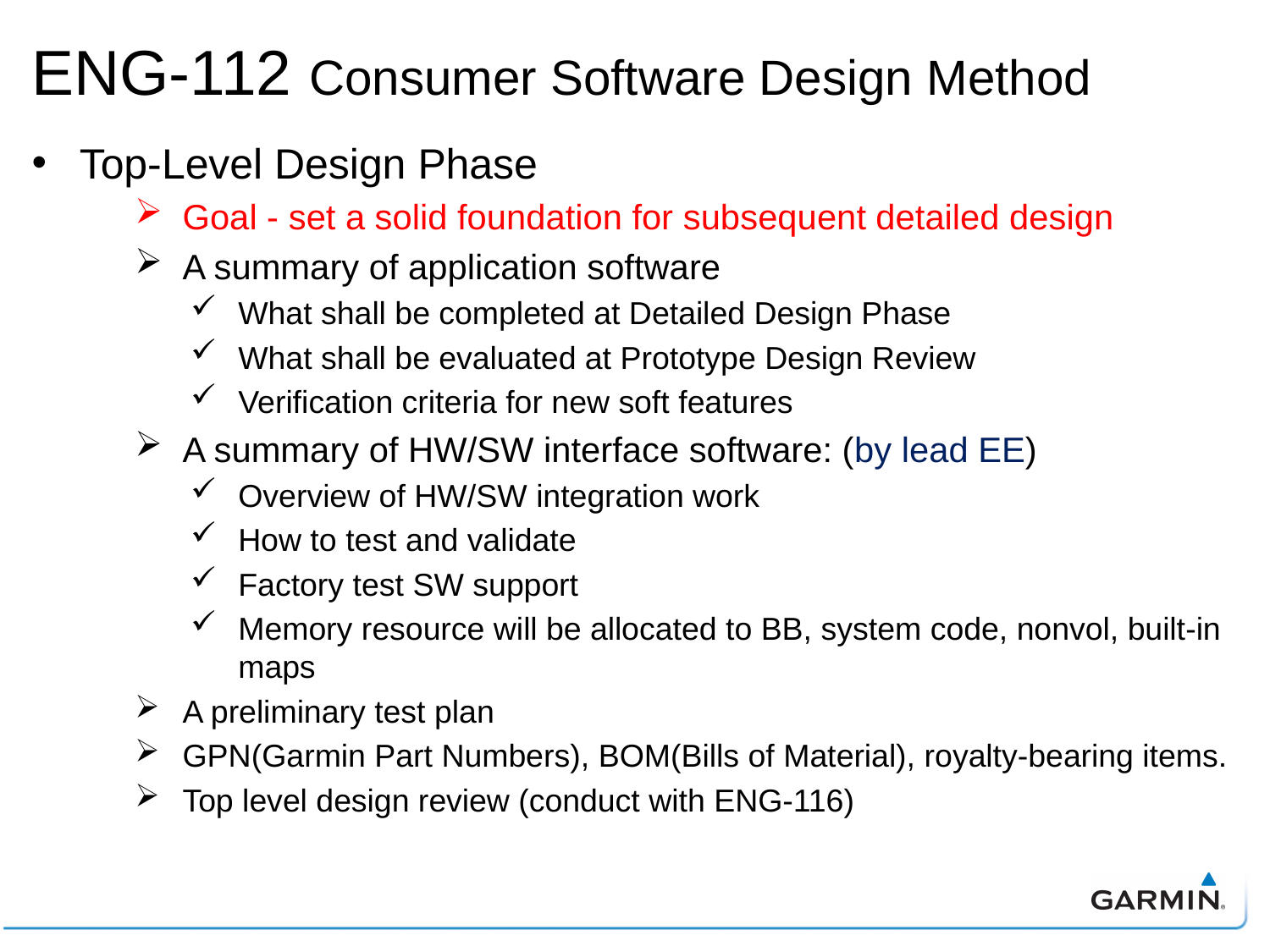

# ENG-112 Consumer Software Design Method
Top-Level Design Phase
Goal - set a solid foundation for subsequent detailed design
A summary of application software
What shall be completed at Detailed Design Phase
What shall be evaluated at Prototype Design Review
Verification criteria for new soft features
A summary of HW/SW interface software: (by lead EE)
Overview of HW/SW integration work
How to test and validate
Factory test SW support
Memory resource will be allocated to BB, system code, nonvol, built-in maps
A preliminary test plan
GPN(Garmin Part Numbers), BOM(Bills of Material), royalty-bearing items.
Top level design review (conduct with ENG-116)